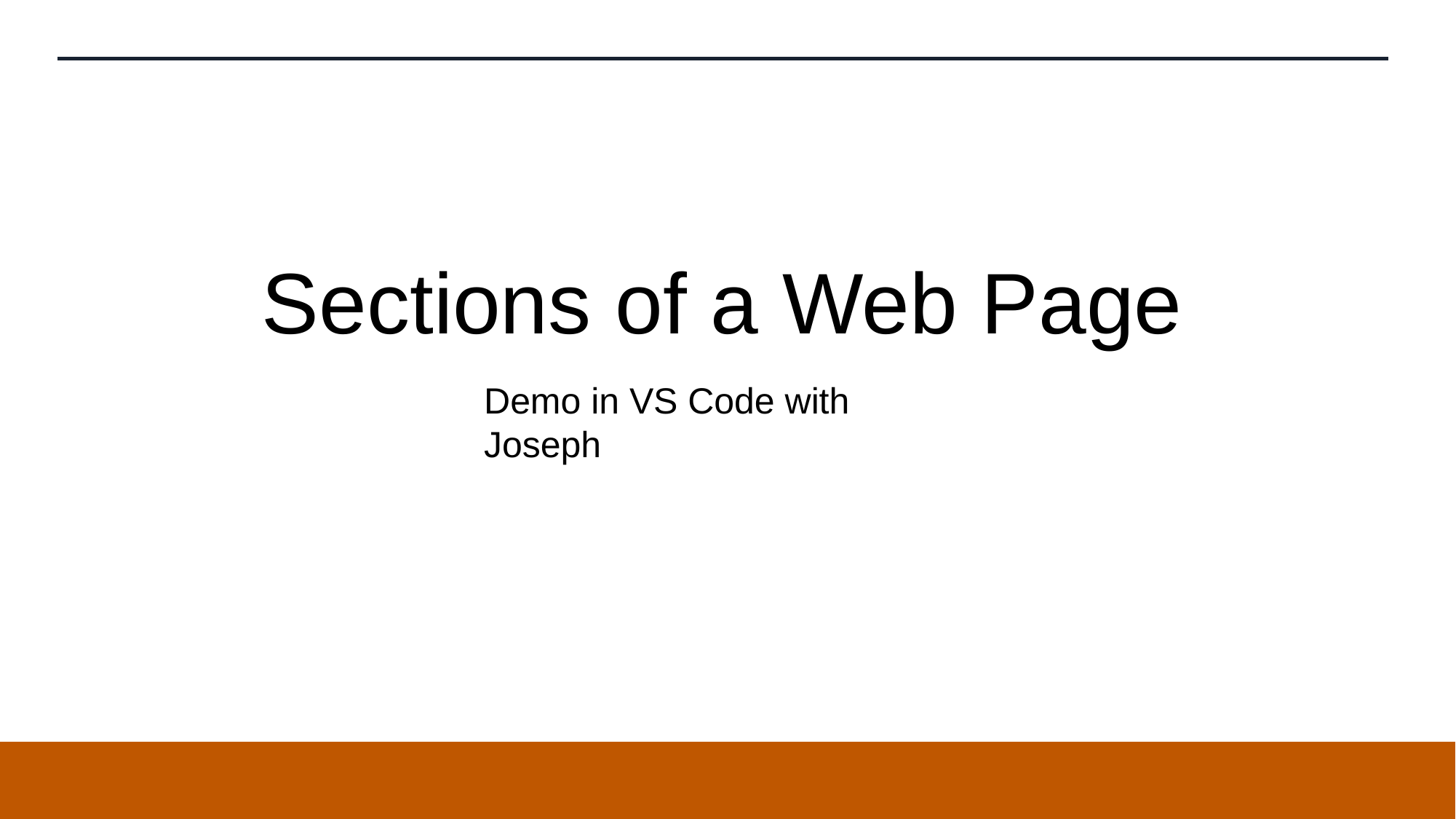

# Sections of a Web Page
Demo in VS Code with Joseph